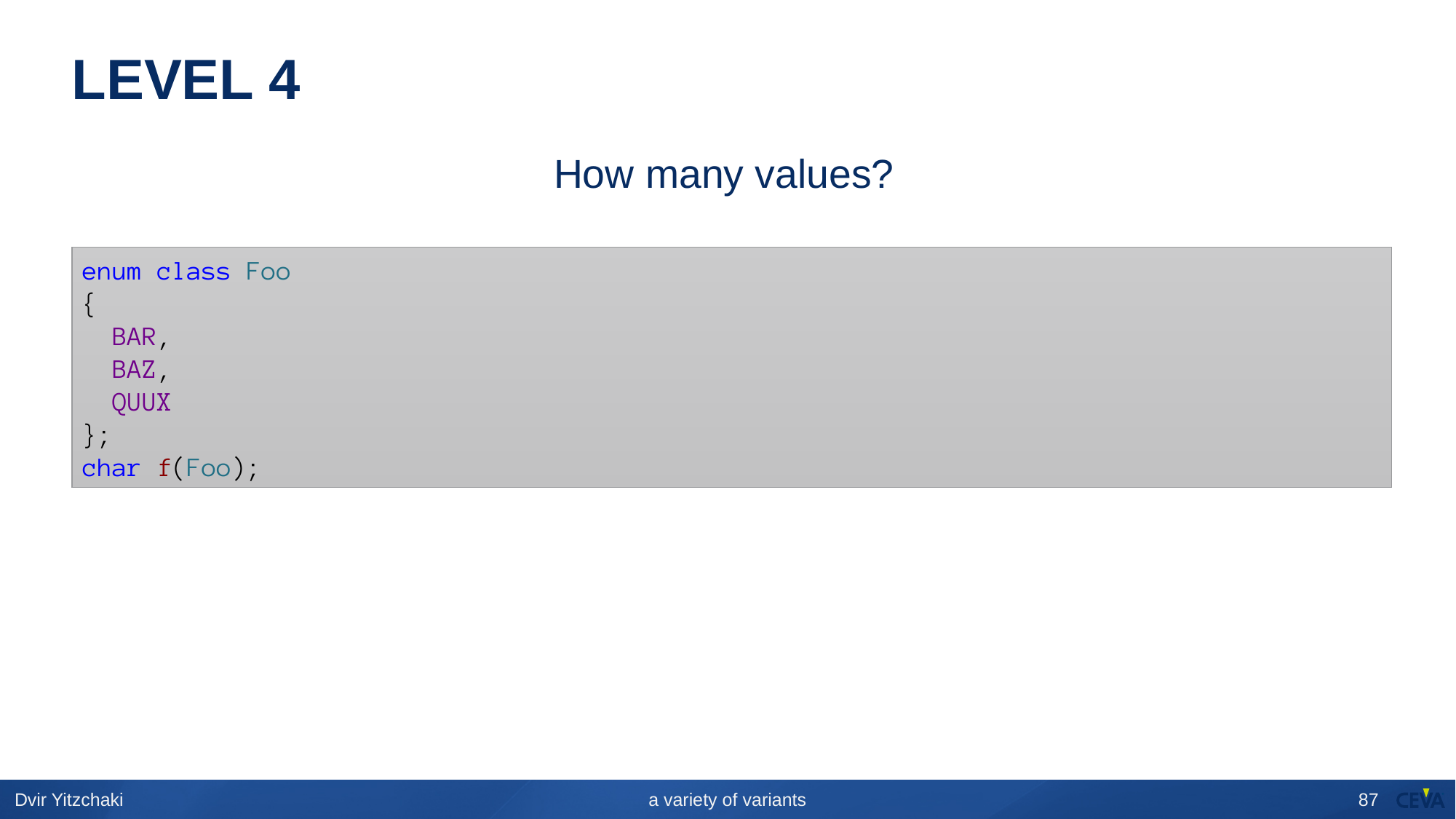

# LEVEL 4
How many values?
enum class Foo
{
  BAR,
  BAZ,
  QUUX
};
char f(Foo);